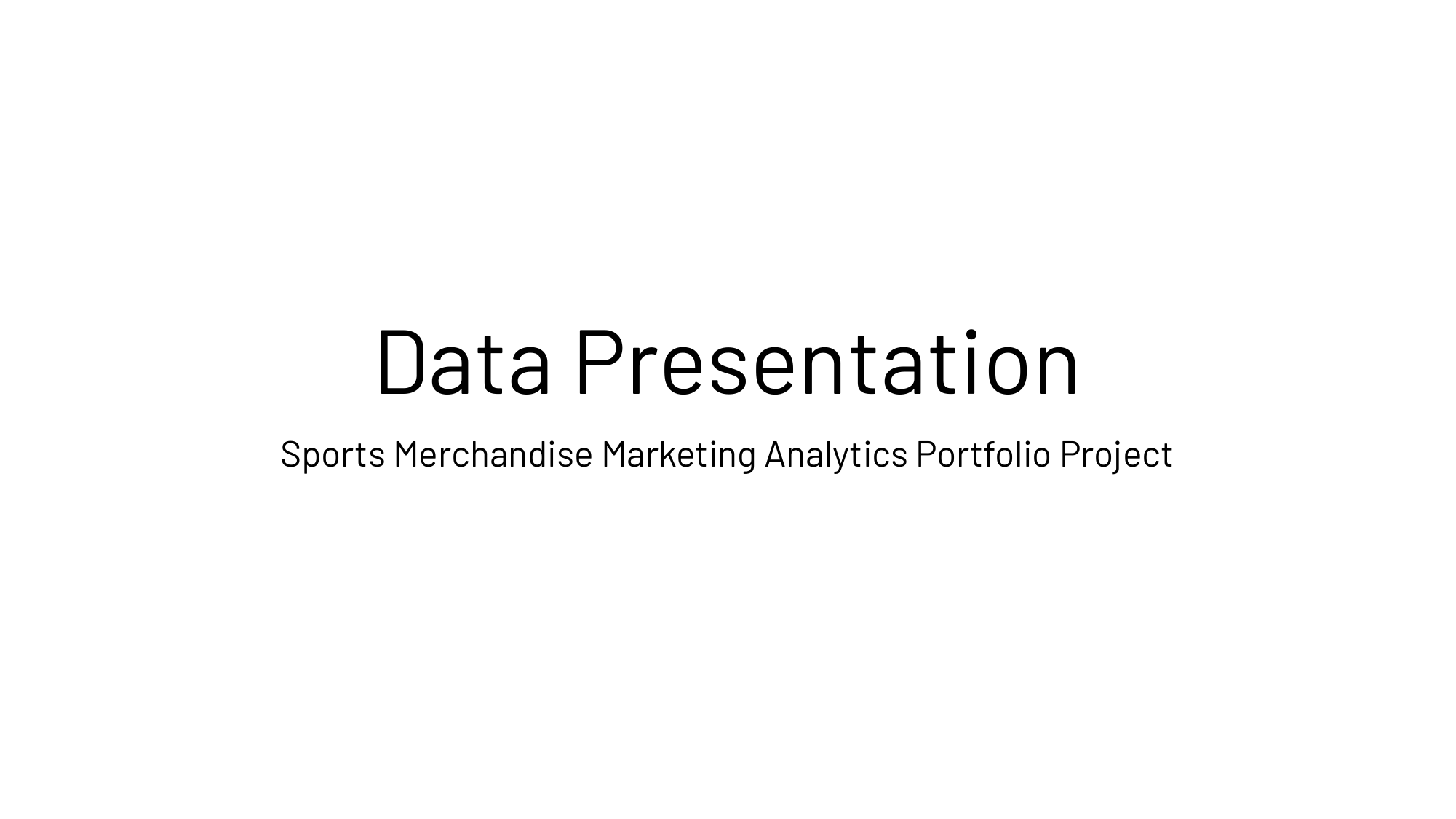

# Data Presentation
Sports Merchandise Marketing Analytics Portfolio Project